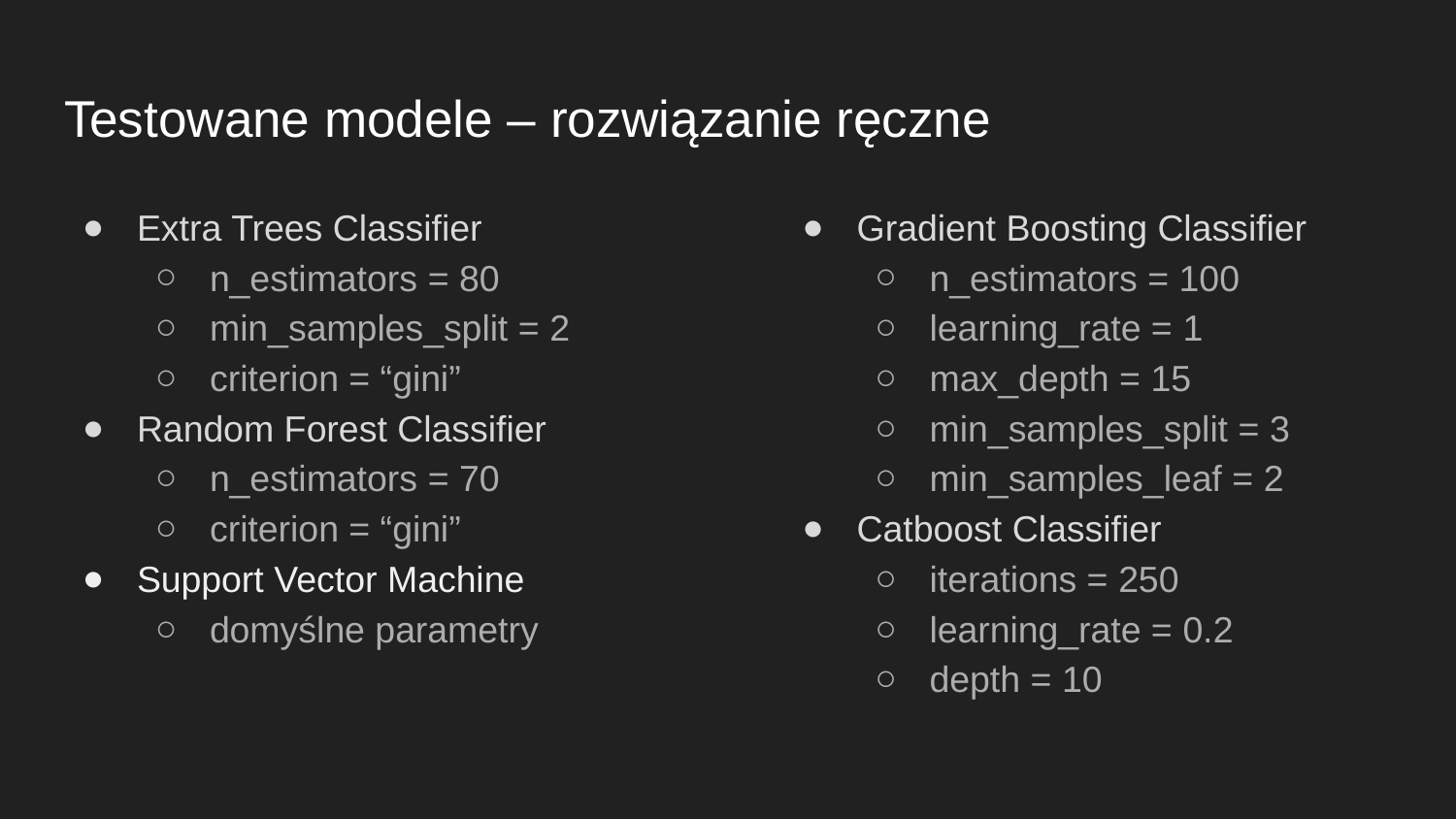

# Testowane modele – rozwiązanie ręczne

Extra Trees Classifier
n_estimators = 80
min_samples_split = 2
criterion = “gini”
Random Forest Classifier
n_estimators = 70
criterion = “gini”
Support Vector Machine
domyślne parametry
Gradient Boosting Classifier
n_estimators = 100
learning_rate = 1
max_depth = 15
min_samples_split = 3
min_samples_leaf = 2
Catboost Classifier
iterations = 250
learning_rate = 0.2
depth = 10